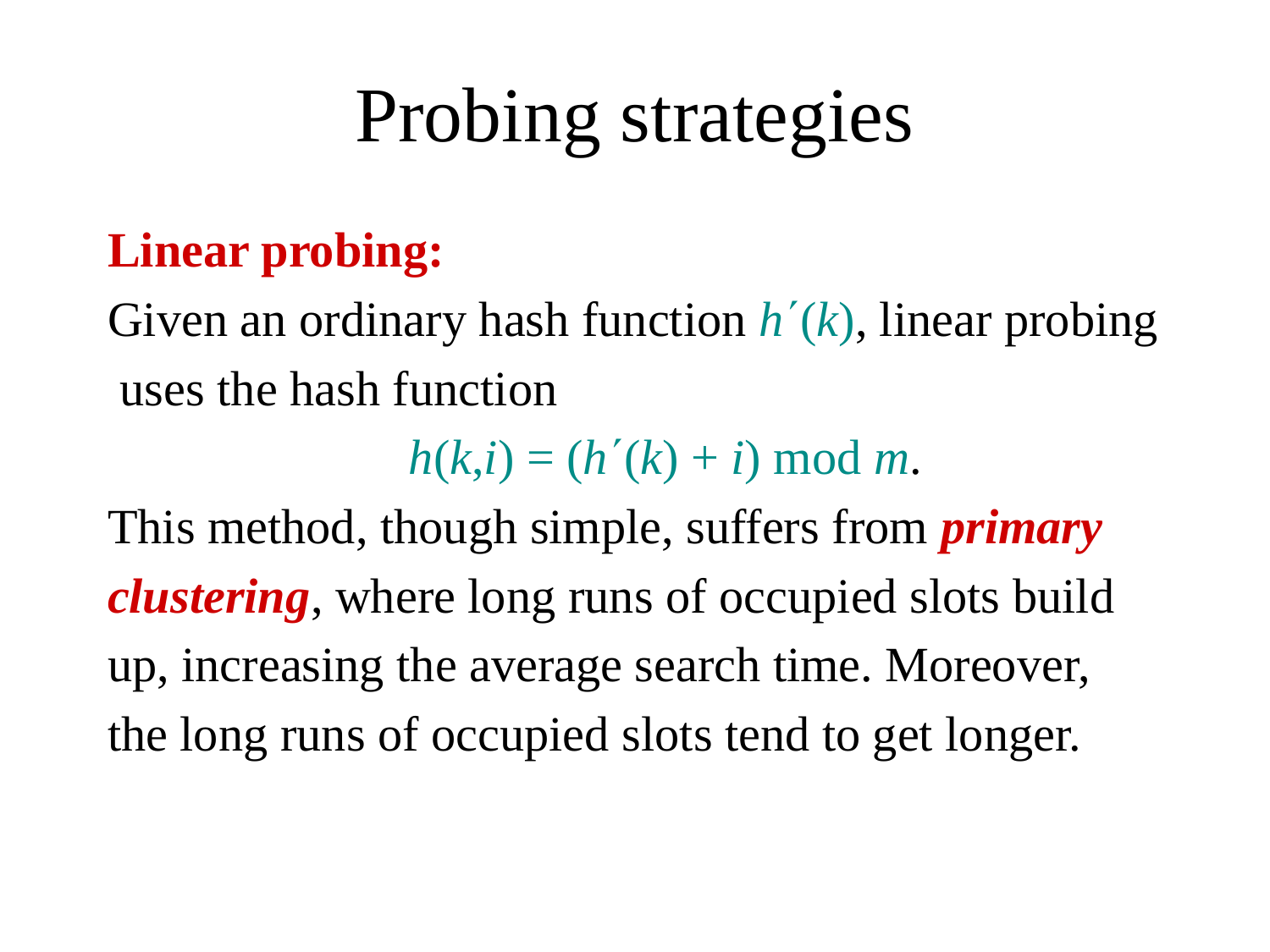

# Probing strategies
Linear probing:
Given an ordinary hash function h′(k), linear probing
 uses the hash function
      h(k,i) = (h′(k) + i) mod m.
This method, though simple, suffers from primary
clustering, where long runs of occupied slots build
up, increasing the average search time. Moreover,
the long runs of occupied slots tend to get longer.
44